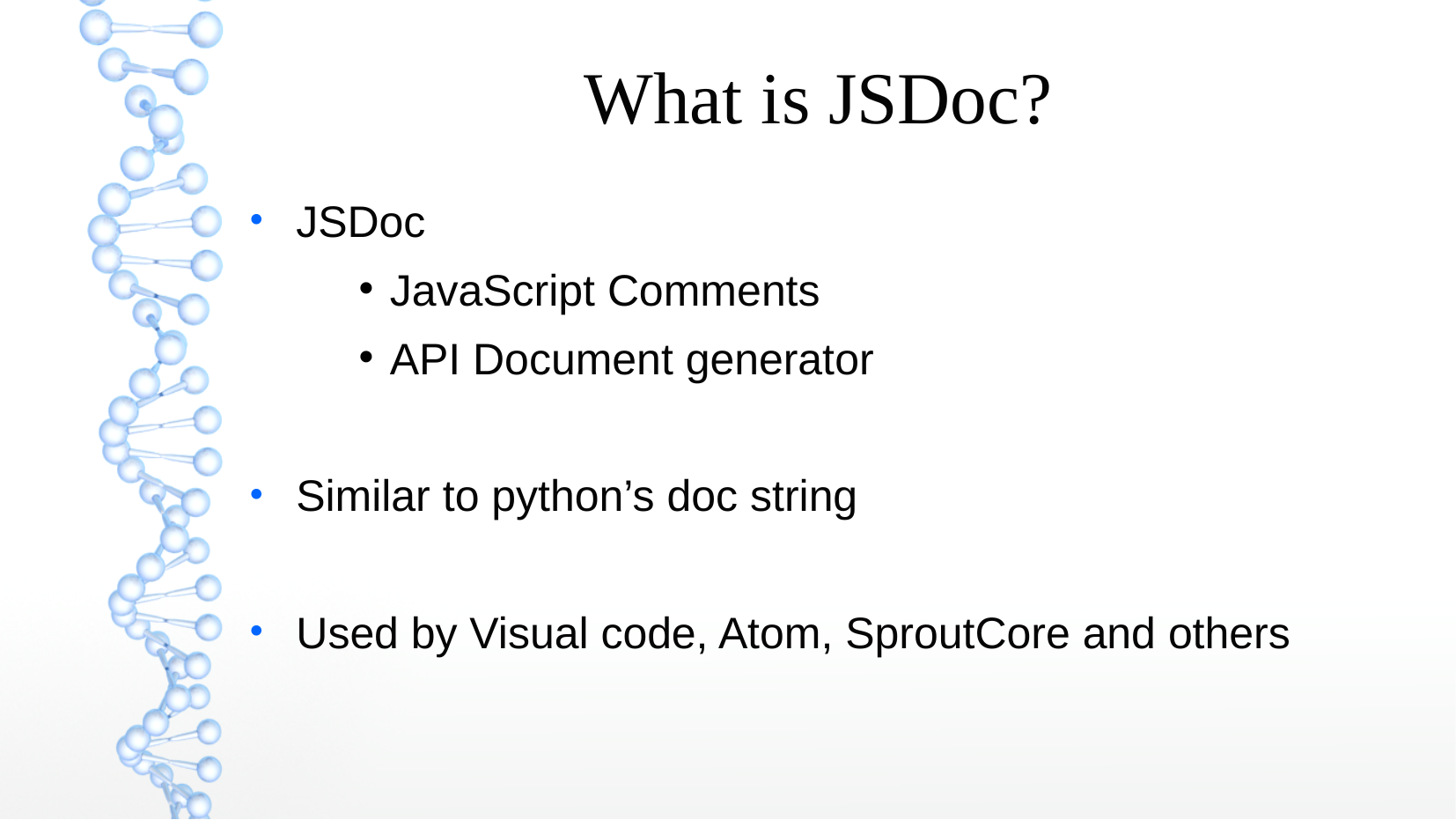

What is JSDoc?
JSDoc
JavaScript Comments
API Document generator

Similar to python’s doc string

Used by Visual code, Atom, SproutCore and others